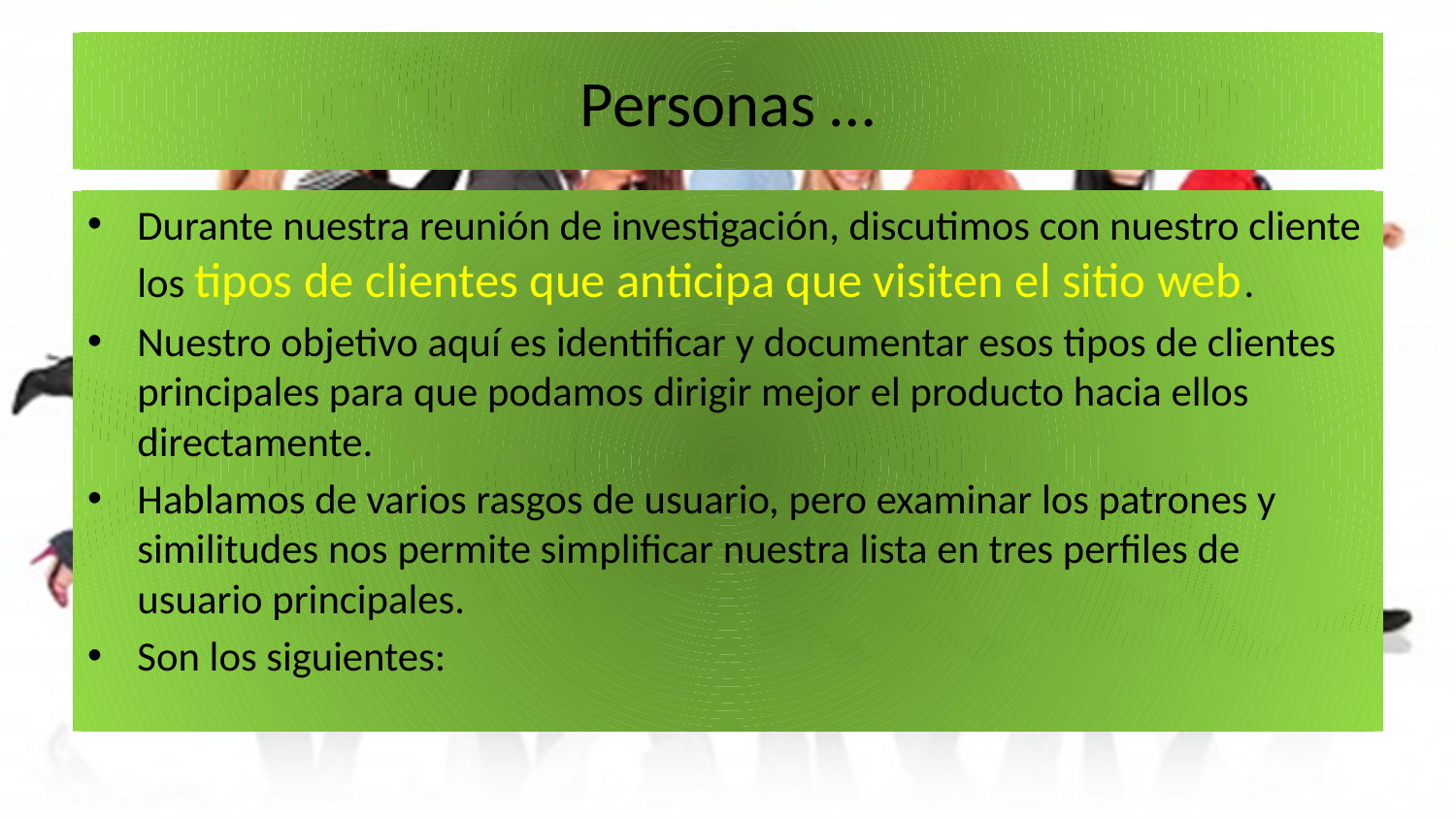

# Personas …
Durante nuestra reunión de investigación, discutimos con nuestro cliente los tipos de clientes que anticipa que visiten el sitio web.
Nuestro objetivo aquí es identificar y documentar esos tipos de clientes principales para que podamos dirigir mejor el producto hacia ellos directamente.
Hablamos de varios rasgos de usuario, pero examinar los patrones y similitudes nos permite simplificar nuestra lista en tres perfiles de usuario principales.
Son los siguientes: